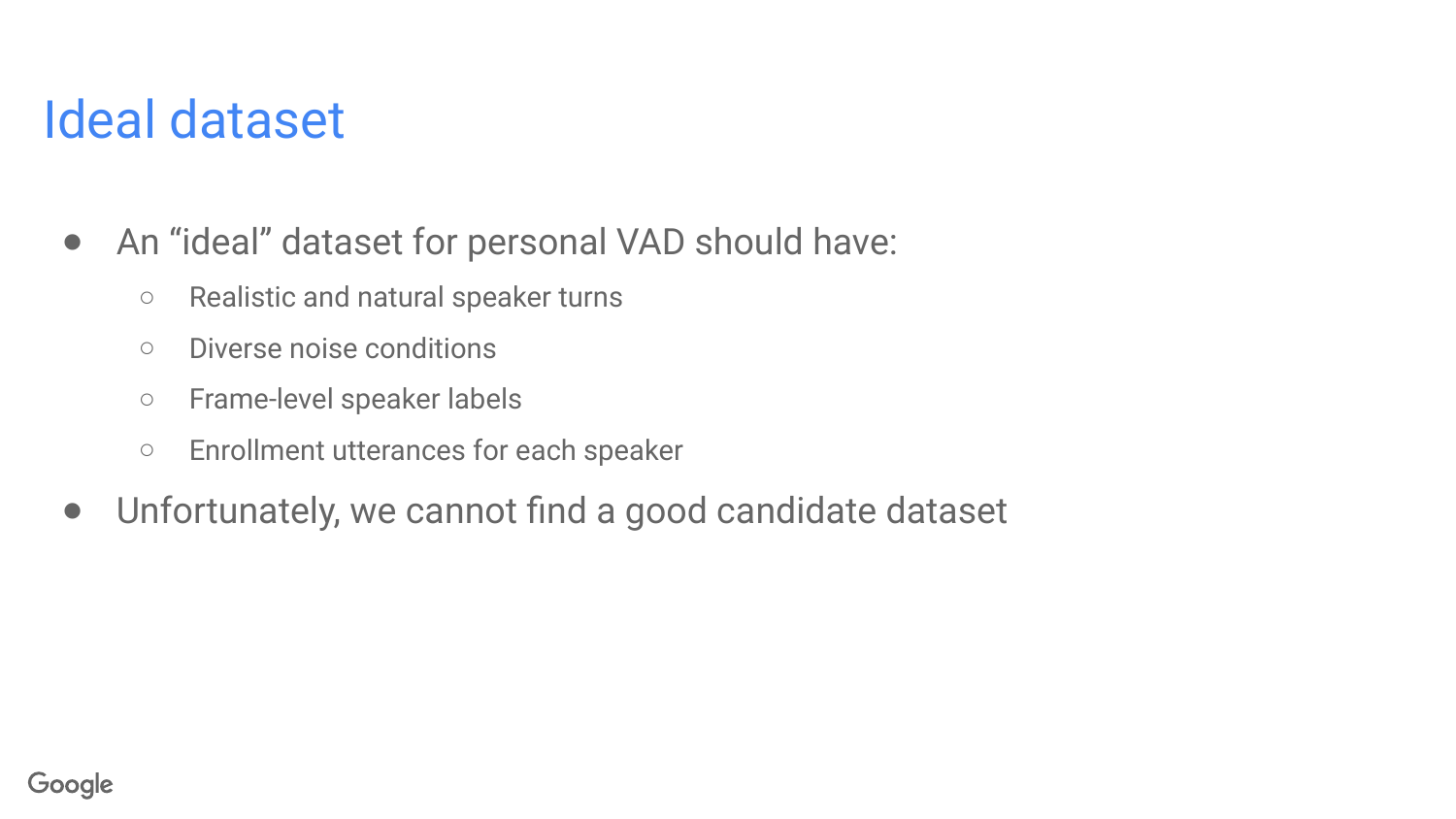

# Ideal dataset
An “ideal” dataset for personal VAD should have:
Realistic and natural speaker turns
Diverse noise conditions
Frame-level speaker labels
Enrollment utterances for each speaker
Unfortunately, we cannot find a good candidate dataset